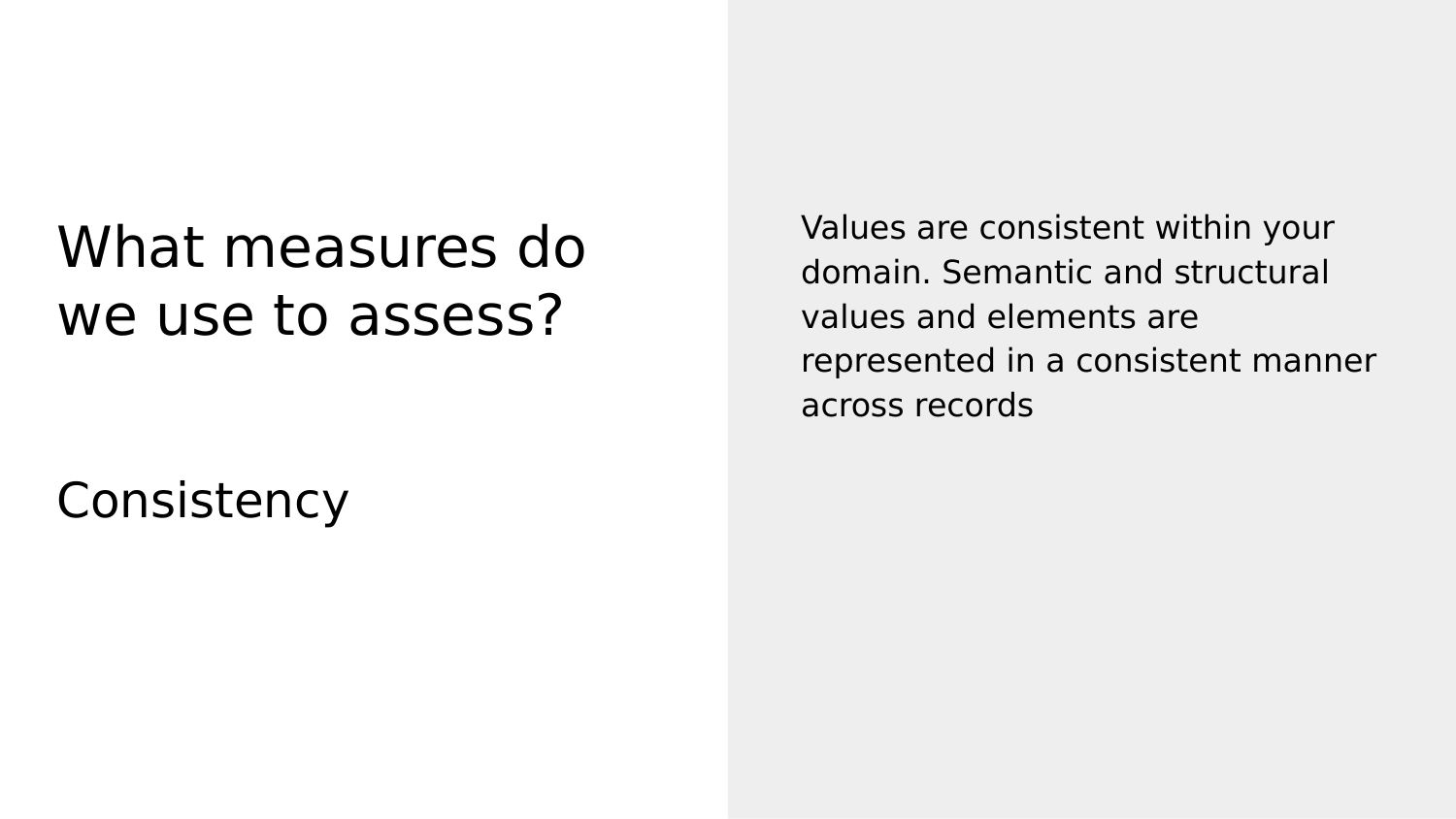

Values are consistent within your domain. Semantic and structural values and elements are represented in a consistent manner across records
# What measures do we use to assess?

Consistency